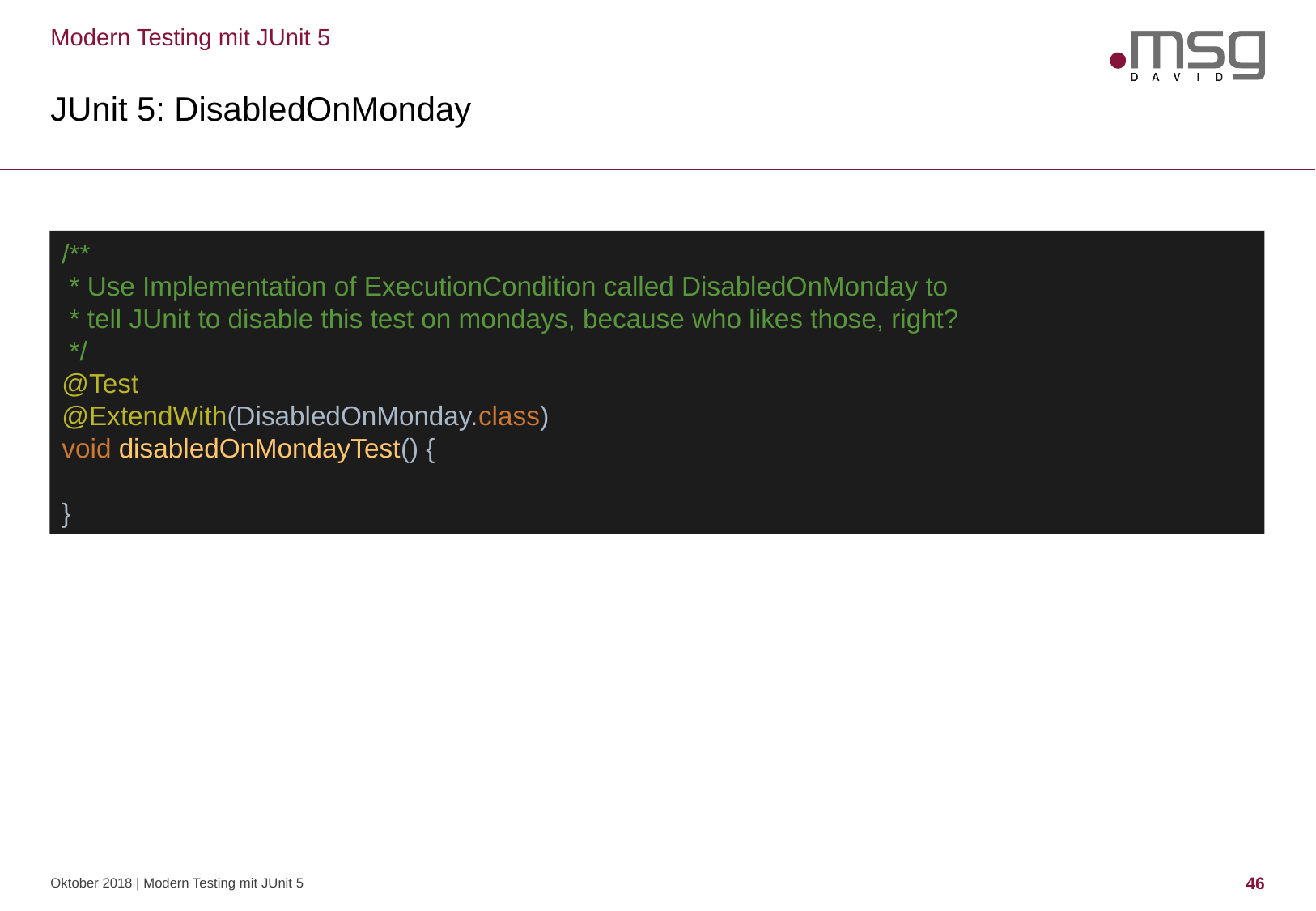

Modern Testing mit JUnit 5
# JUnit 5: DisabledOnMonday
/**
 * Use Implementation of ExecutionCondition called DisabledOnMonday to
 * tell JUnit to disable this test on mondays, because who likes those, right?
 */
@Test
@ExtendWith(DisabledOnMonday.class)
void disabledOnMondayTest() {

}

Oktober 2018 | Modern Testing mit JUnit 5
46